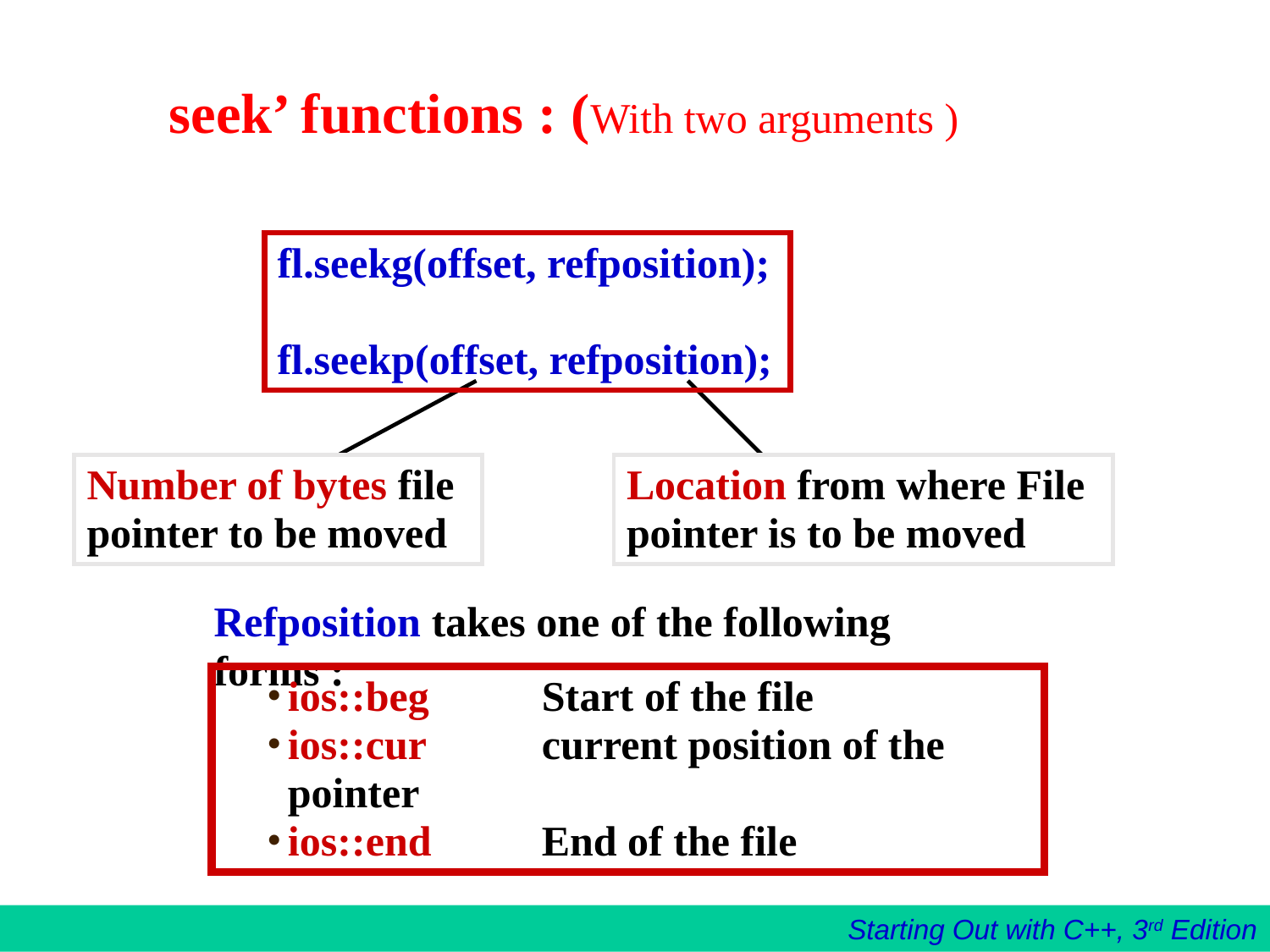

‘seek’ functions : (With two arguments )

fl.seekg(offset, refposition);

fl.seekp(offset, refposition);
Number of bytes file
pointer to be moved
Location from where File
pointer is to be moved
Refposition takes one of the following forms :
ios::beg	Start of the file
ios::cur	current position of the pointer
ios::end 	End of the file